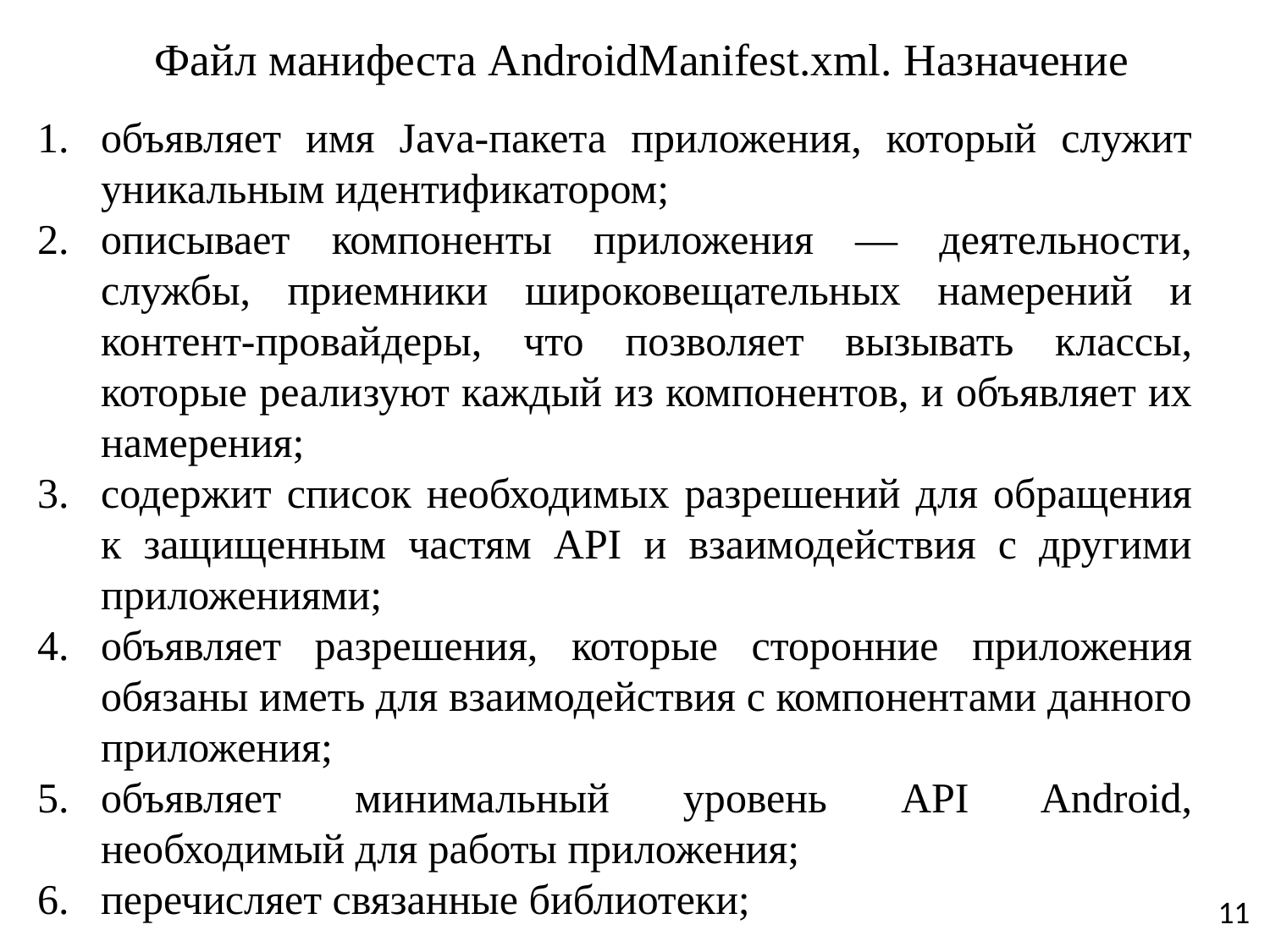

# Файл манифеста AndroidManifest.xml. Назначение
объявляет имя Java-пакета приложения, который служит уникальным идентификатором;
описывает компоненты приложения — деятельности, службы, приемники широковещательных намерений и контент-провайдеры, что позволяет вызывать классы, которые реализуют каждый из компонентов, и объявляет их намерения;
содержит список необходимых разрешений для обращения к защищенным частям API и взаимодействия с другими приложениями;
объявляет разрешения, которые сторонние приложения обязаны иметь для взаимодействия с компонентами данного приложения;
объявляет минимальный уровень API Android, необходимый для работы приложения;
перечисляет связанные библиотеки;
11